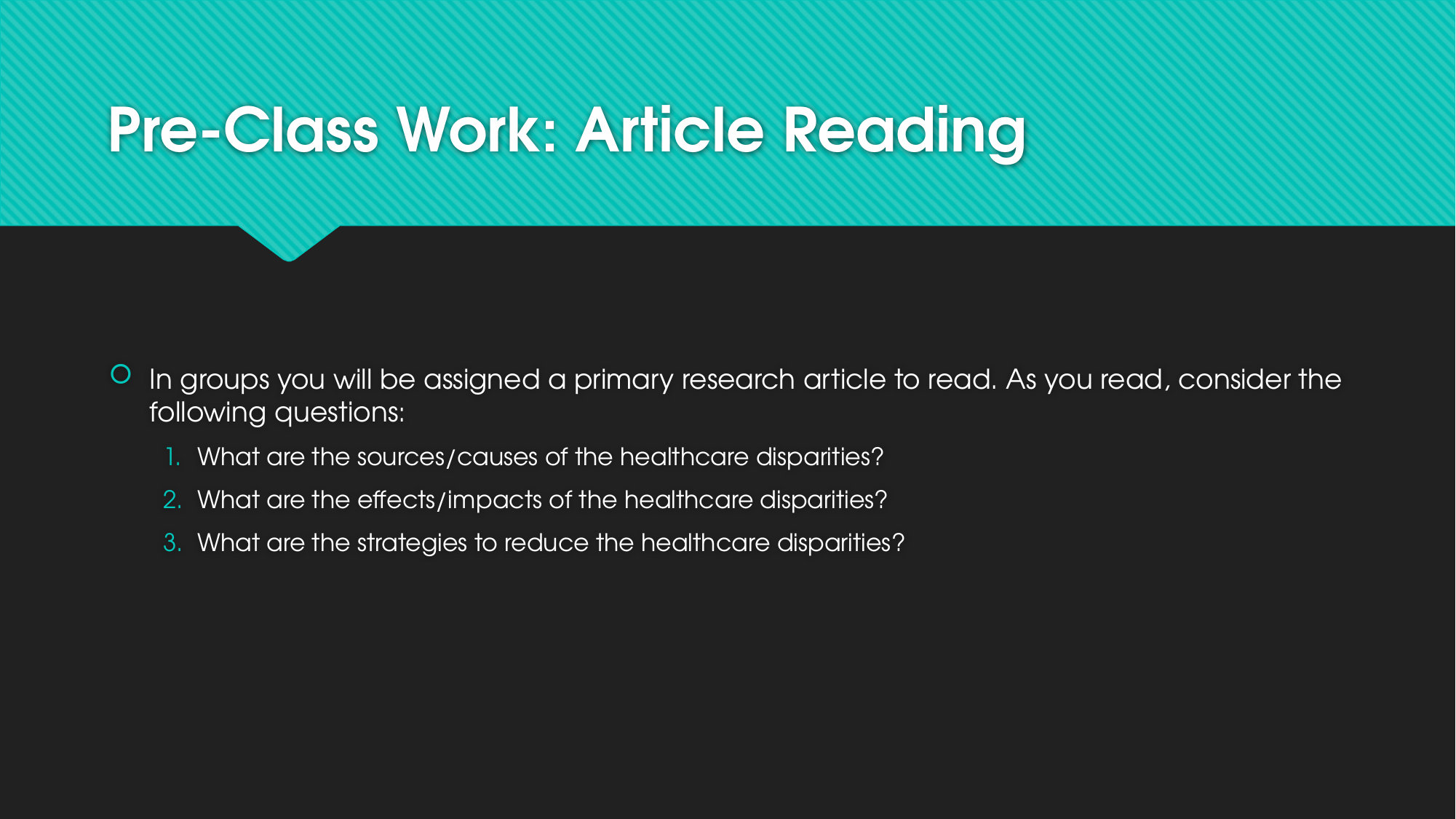

# Pre-Class Work: Article Reading
In groups you will be assigned a primary research article to read. As you read, consider the following questions:
What are the sources/causes of the healthcare disparities?
What are the effects/impacts of the healthcare disparities?
What are the strategies to reduce the healthcare disparities?